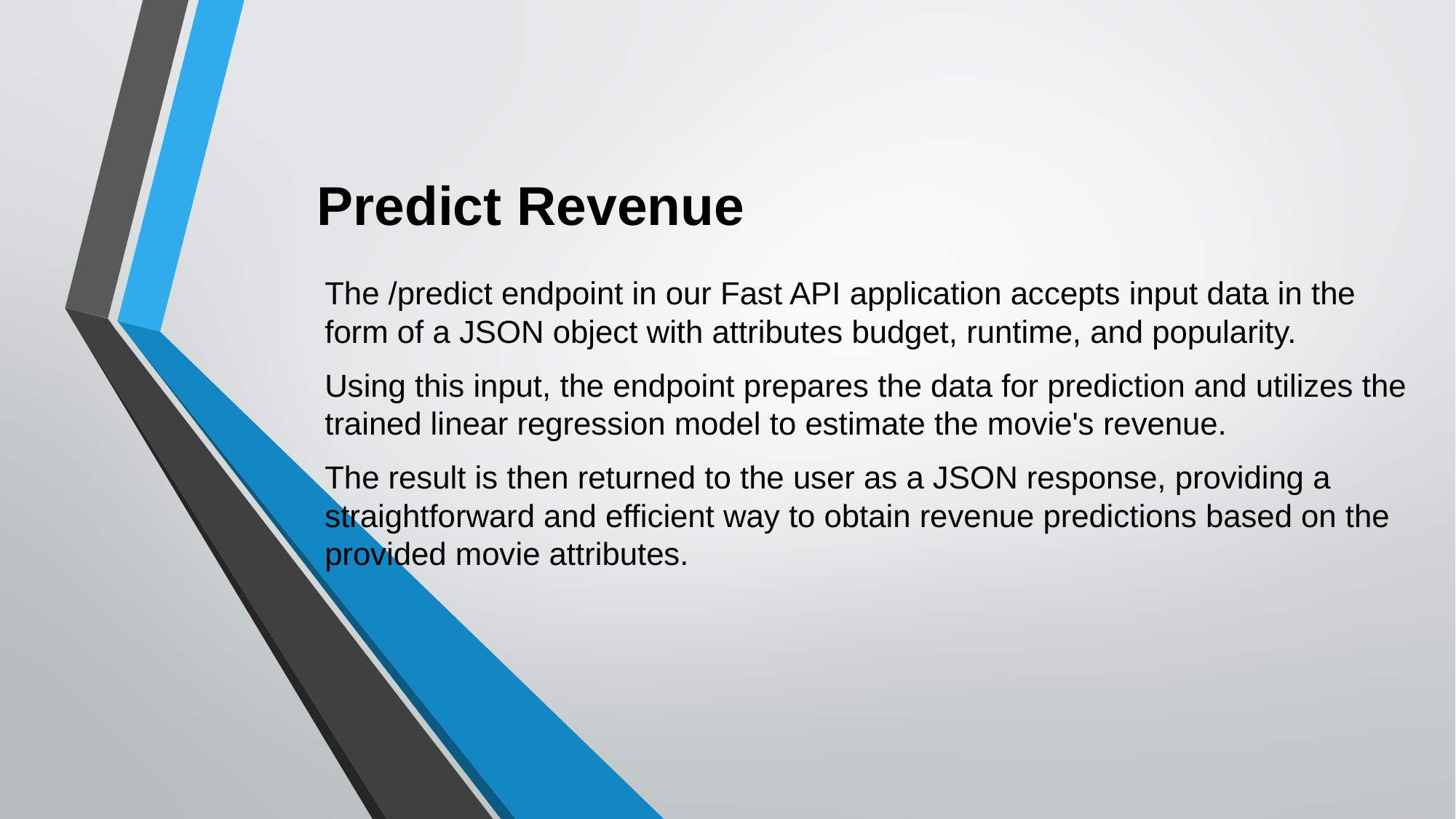

# Predict Revenue
The /predict endpoint in our Fast API application accepts input data in the form of a JSON object with attributes budget, runtime, and popularity.
Using this input, the endpoint prepares the data for prediction and utilizes the trained linear regression model to estimate the movie's revenue.
The result is then returned to the user as a JSON response, providing a straightforward and efficient way to obtain revenue predictions based on the provided movie attributes.